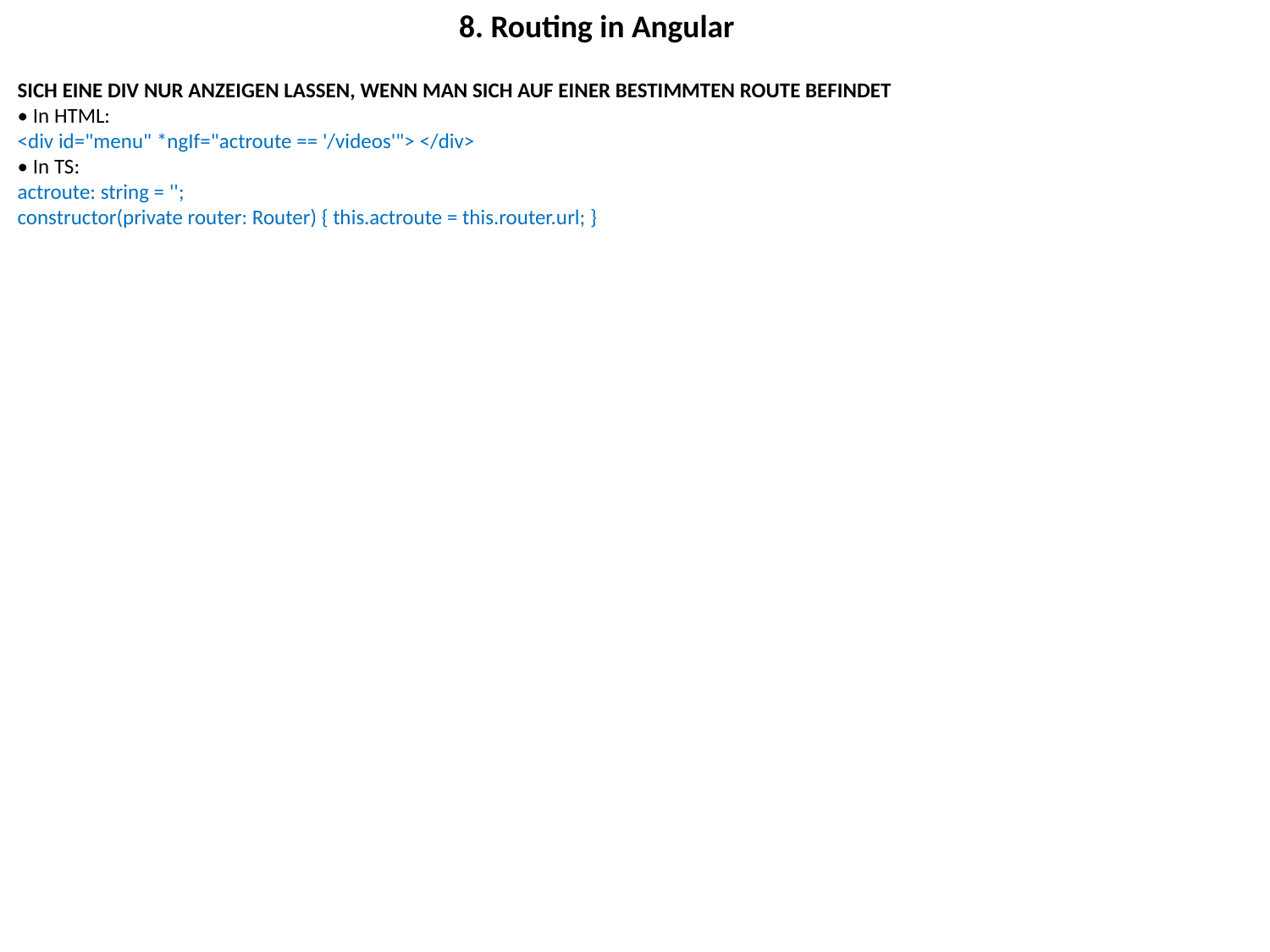

8. Routing in Angular
SICH EINE DIV NUR ANZEIGEN LASSEN, WENN MAN SICH AUF EINER BESTIMMTEN ROUTE BEFINDET
• In HTML:
<div id="menu" *ngIf="actroute == '/videos'"> </div>
• In TS:
actroute: string = '';
constructor(private router: Router) { this.actroute = this.router.url; }